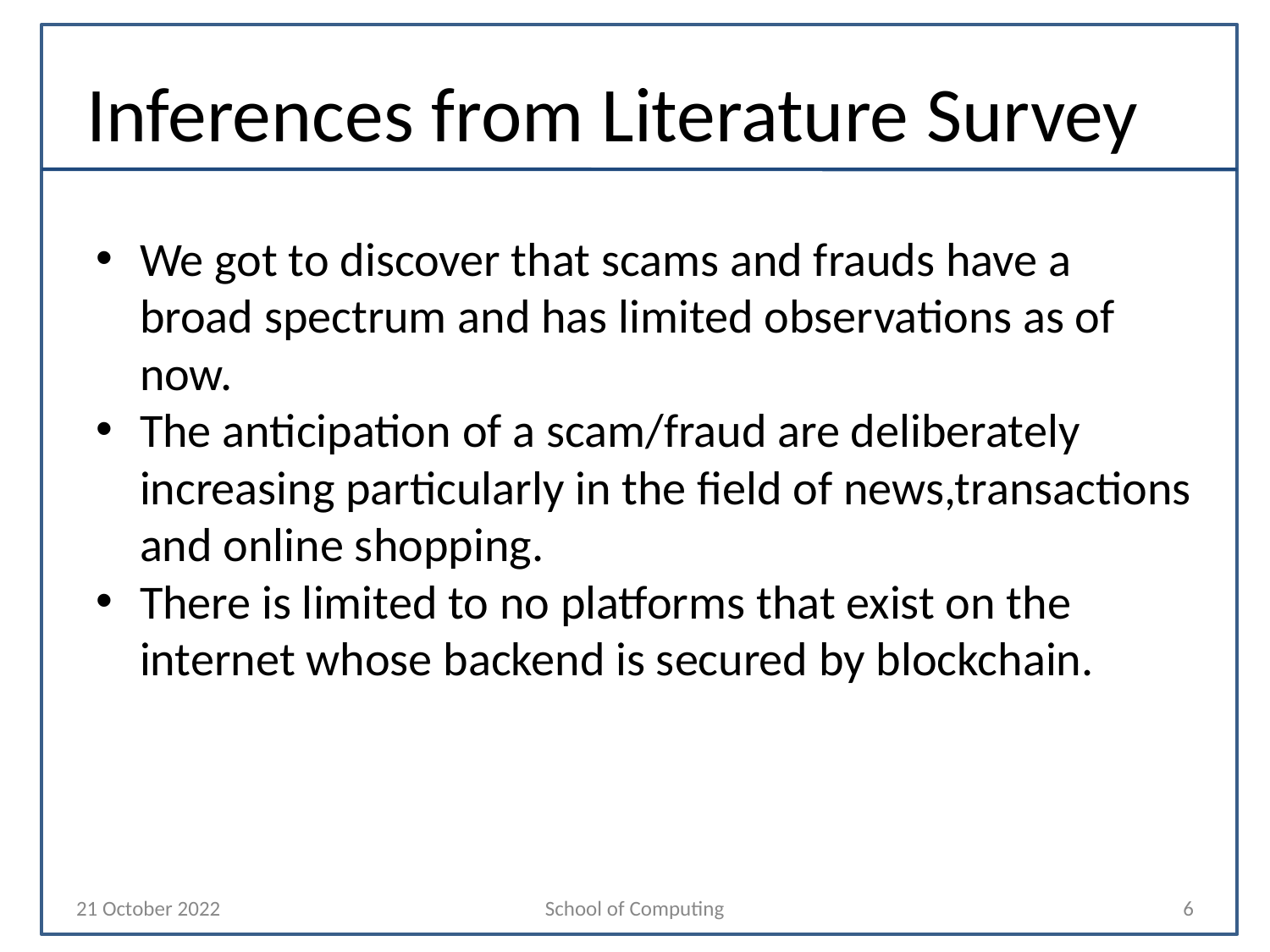

# Inferences from Literature Survey
We got to discover that scams and frauds have a broad spectrum and has limited observations as of now.
The anticipation of a scam/fraud are deliberately increasing particularly in the field of news,transactions and online shopping.
There is limited to no platforms that exist on the internet whose backend is secured by blockchain.
21 October 2022
School of Computing
6